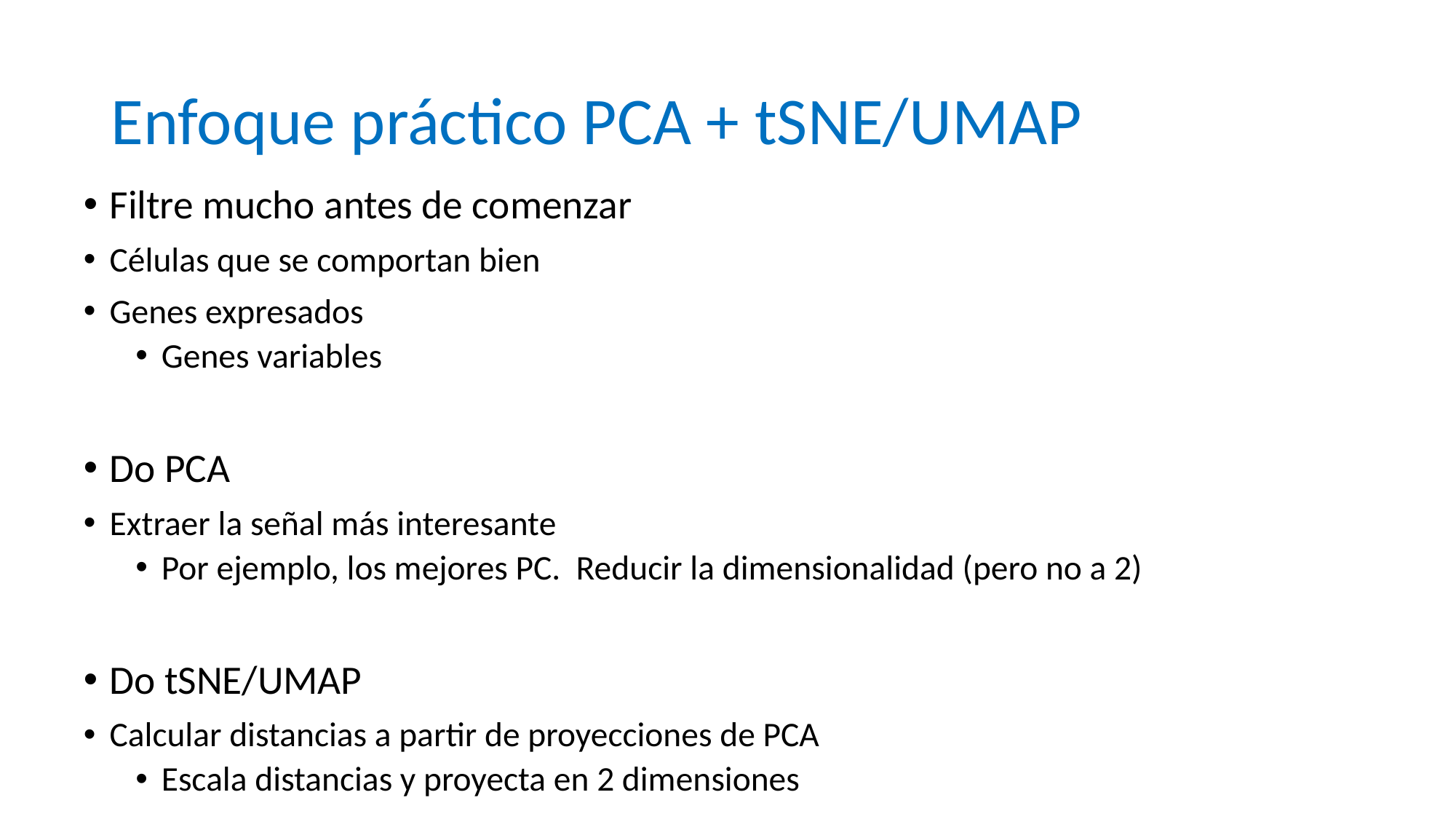

# Enfoque práctico PCA + tSNE/UMAP
Filtre mucho antes de comenzar
Células que se comportan bien
Genes expresados
Genes variables

Do PCA
Extraer la señal más interesante
Por ejemplo, los mejores PC.  Reducir la dimensionalidad (pero no a 2)

Do tSNE/UMAP
Calcular distancias a partir de proyecciones de PCA
Escala distancias y proyecta en 2 dimensiones